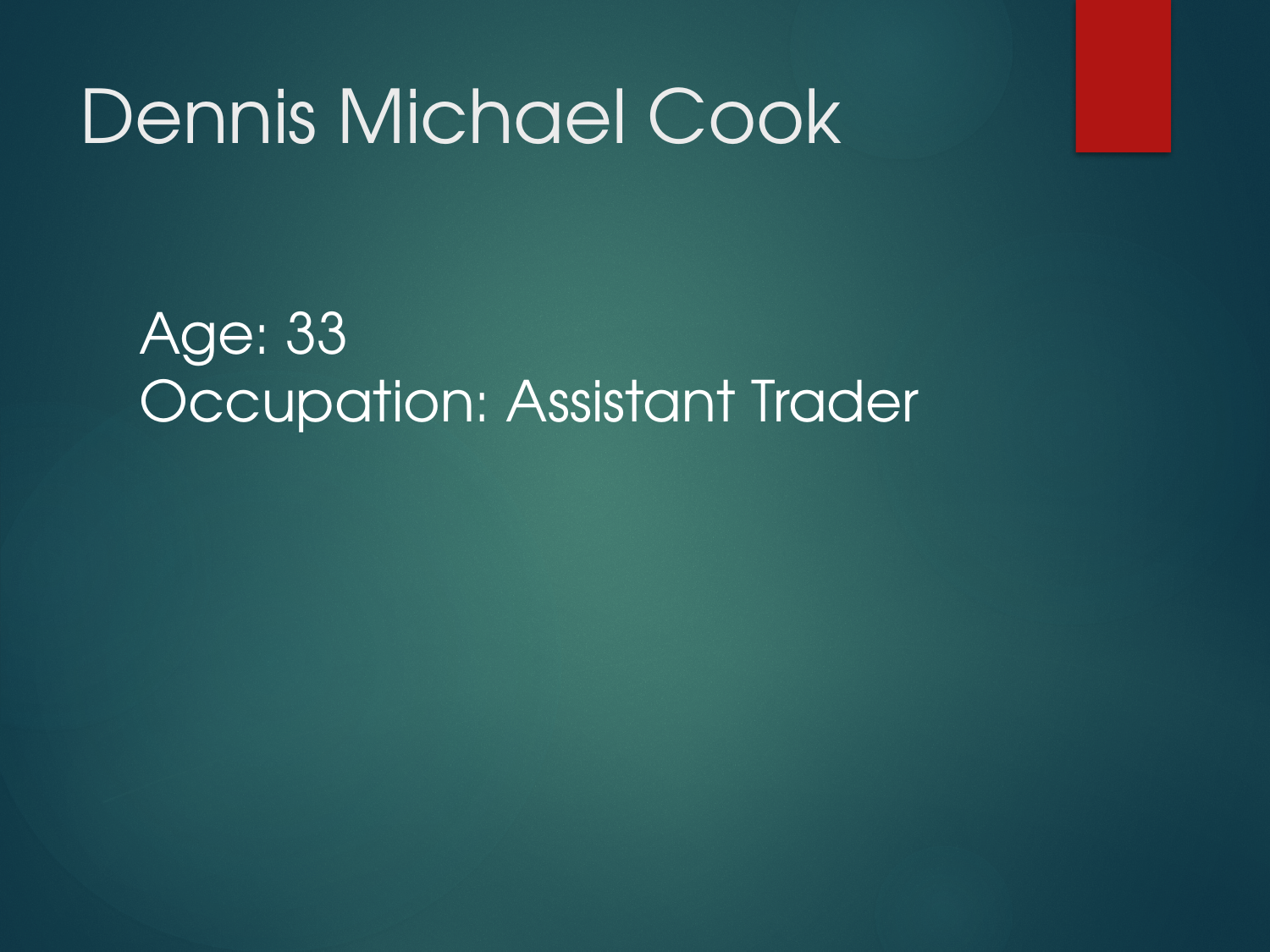

# Dennis Michael Cook

Age: 33
Occupation: Assistant Trader